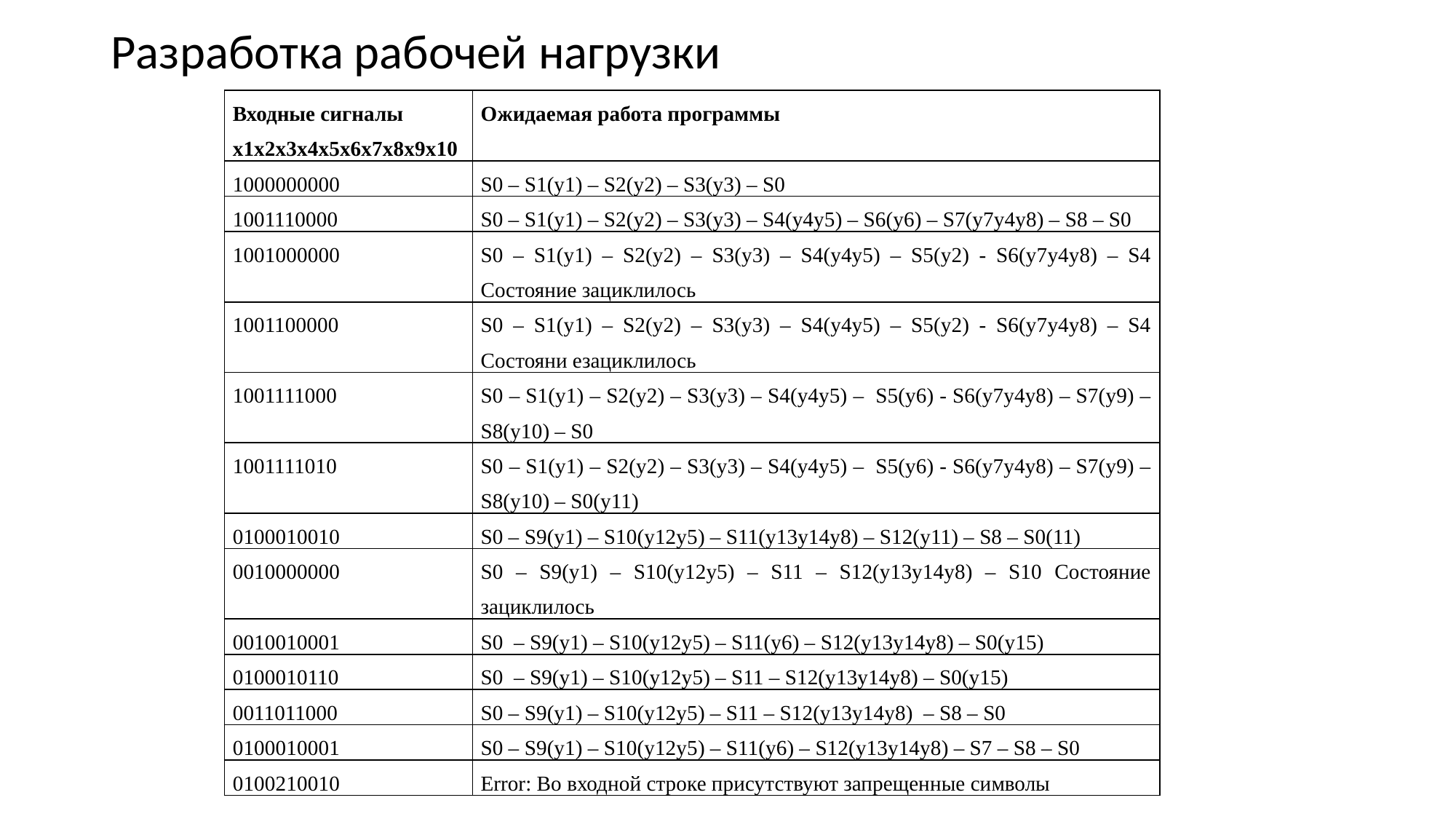

# Разработка рабочей нагрузки
| Входные сигналы x1x2x3x4x5x6x7x8x9x10 | Ожидаемая работа программы |
| --- | --- |
| 1000000000 | S0 – S1(y1) – S2(y2) – S3(y3) – S0 |
| 1001110000 | S0 – S1(y1) – S2(y2) – S3(y3) – S4(y4y5) – S6(y6) – S7(y7y4y8) – S8 – S0 |
| 1001000000 | S0 – S1(y1) – S2(y2) – S3(y3) – S4(y4y5) – S5(y2) - S6(y7y4y8) – S4 Состояние зациклилось |
| 1001100000 | S0 – S1(y1) – S2(y2) – S3(y3) – S4(y4y5) – S5(y2) - S6(y7y4y8) – S4 Состояни езациклилось |
| 1001111000 | S0 – S1(y1) – S2(y2) – S3(y3) – S4(y4y5) – S5(y6) - S6(y7y4y8) – S7(y9) – S8(y10) – S0 |
| 1001111010 | S0 – S1(y1) – S2(y2) – S3(y3) – S4(y4y5) – S5(y6) - S6(y7y4y8) – S7(y9) – S8(y10) – S0(y11) |
| 0100010010 | S0 – S9(y1) – S10(y12y5) – S11(y13y14y8) – S12(y11) – S8 – S0(11) |
| 0010000000 | S0 – S9(y1) – S10(y12y5) – S11 – S12(y13y14y8) – S10 Состояние зациклилось |
| 0010010001 | S0 – S9(y1) – S10(y12y5) – S11(y6) – S12(y13y14y8) – S0(y15) |
| 0100010110 | S0 – S9(y1) – S10(y12y5) – S11 – S12(y13y14y8) – S0(y15) |
| 0011011000 | S0 – S9(y1) – S10(y12y5) – S11 – S12(y13y14y8) – S8 – S0 |
| 0100010001 | S0 – S9(y1) – S10(y12y5) – S11(y6) – S12(y13y14y8) – S7 – S8 – S0 |
| 0100210010 | Error: Во входной строке присутствуют запрещенные символы |